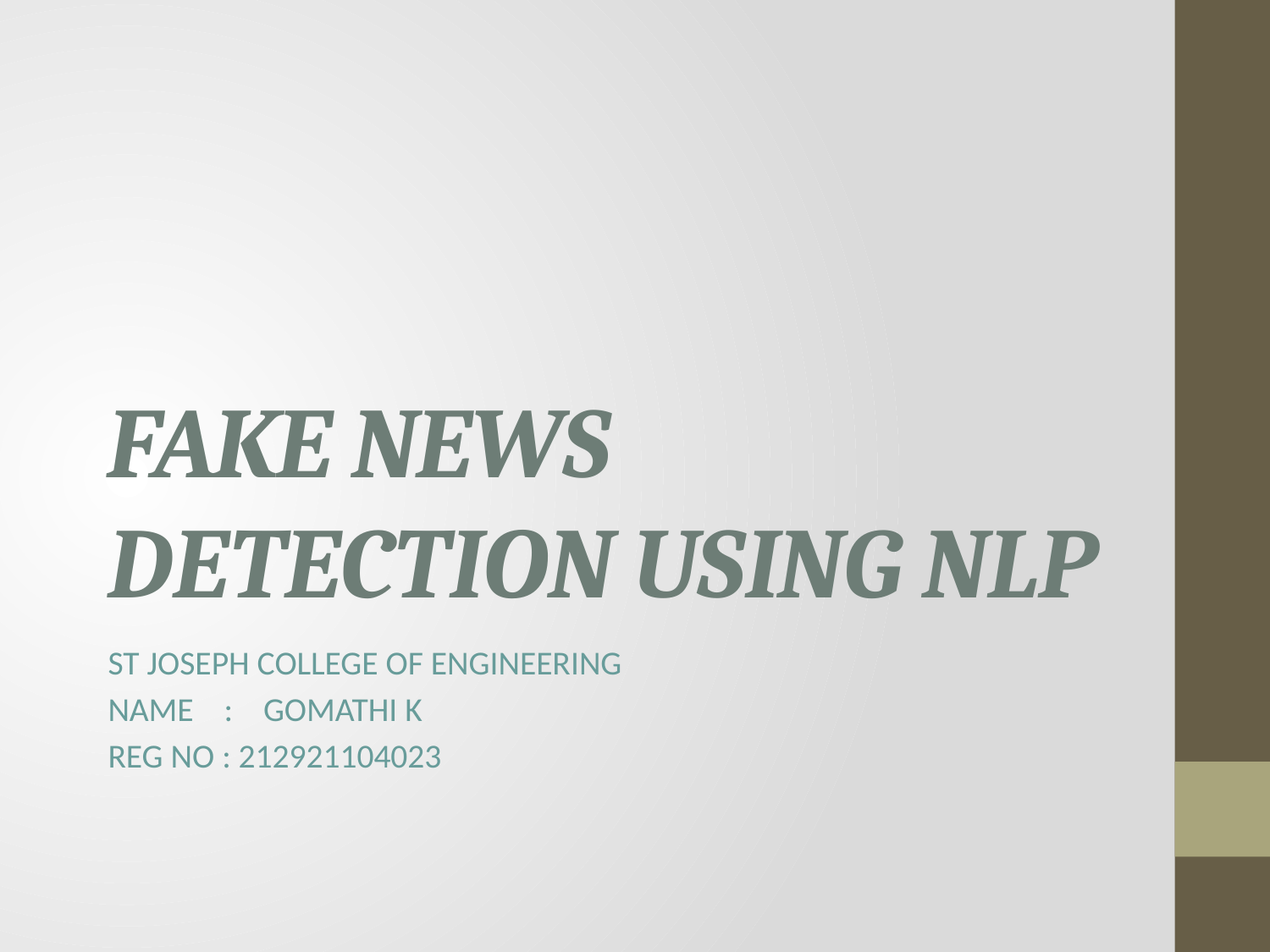

# FAKE NEWS DETECTION USING NLP
ST JOSEPH COLLEGE OF ENGINEERING
NAME    :    GOMATHI K
REG NO : 212921104023